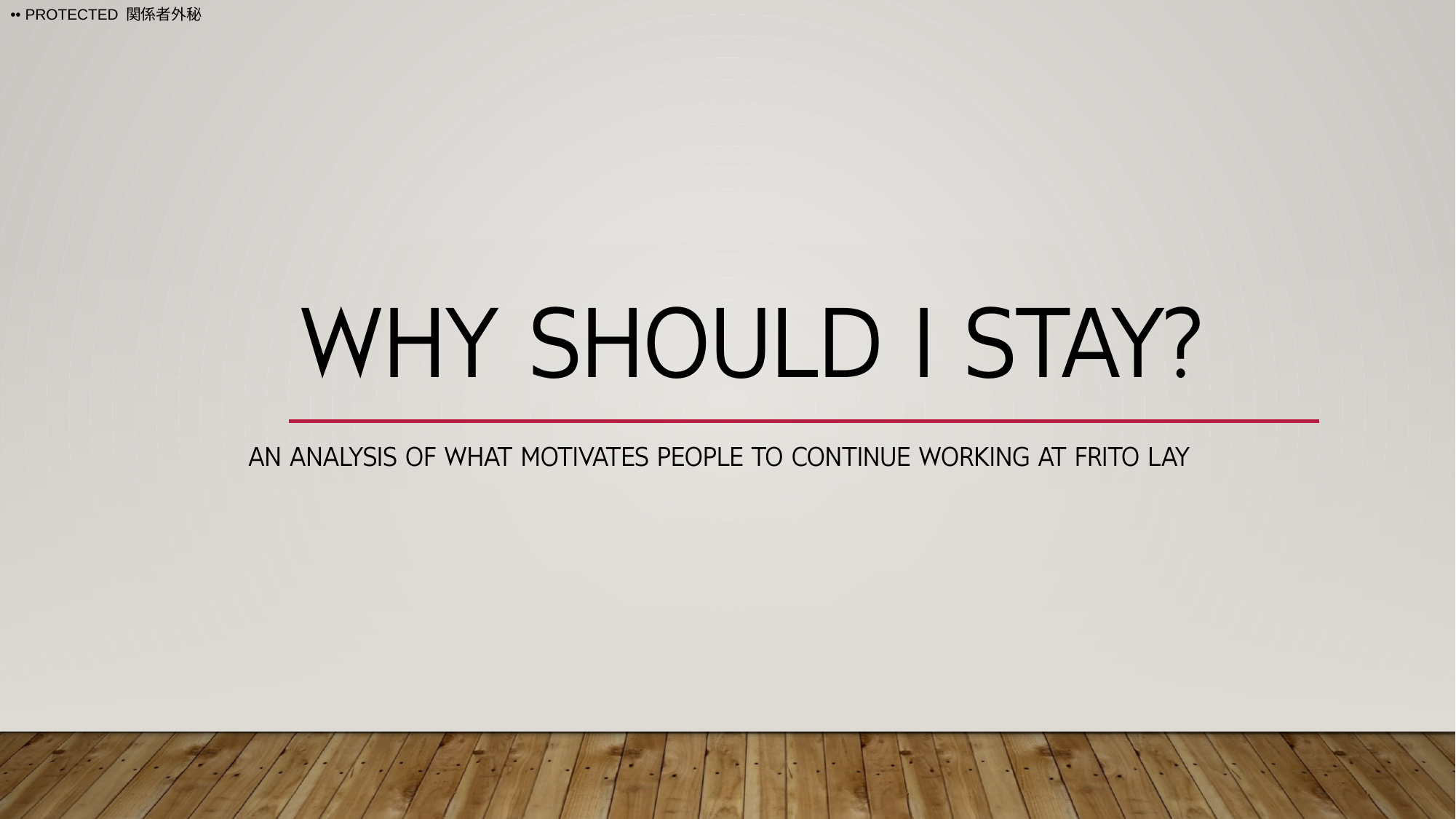

# Why should I stay?
An analysis of what motivates people to CONTINUE working AT Frito lay